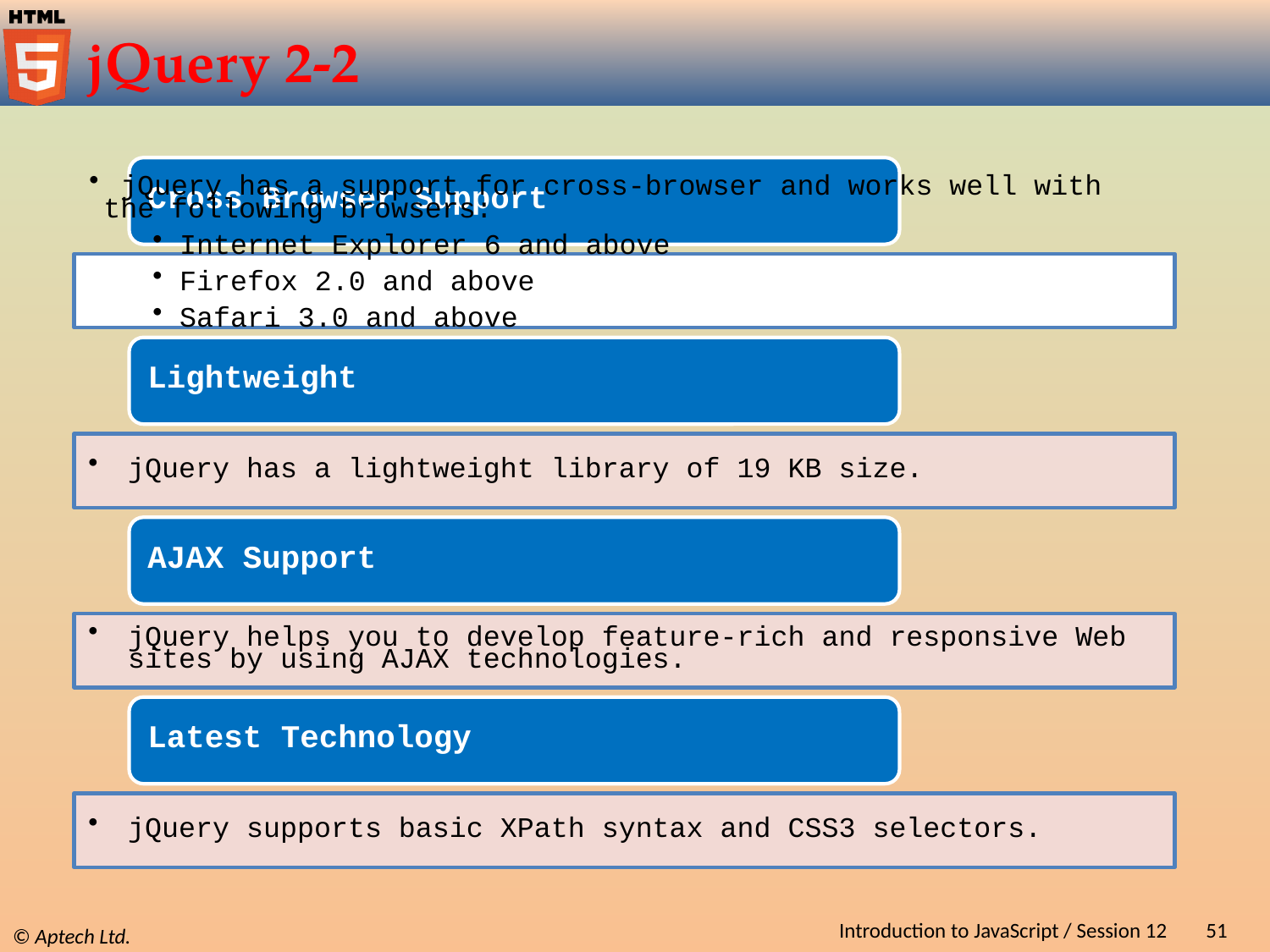

# jQuery 2-2
Lightweight
jQuery supports basic XPath syntax and CSS3 selectors.
Latest Technology
jQuery has a lightweight library of 19 KB size.
 Internet Explorer 6 and above
 Firefox 2.0 and above
 Safari 3.0 and above
 Chrome
 Opera 9.0 and above
AJAX Support
jQuery helps you to develop feature-rich and responsive Web sites by using AJAX technologies.
Introduction to JavaScript / Session 12
51